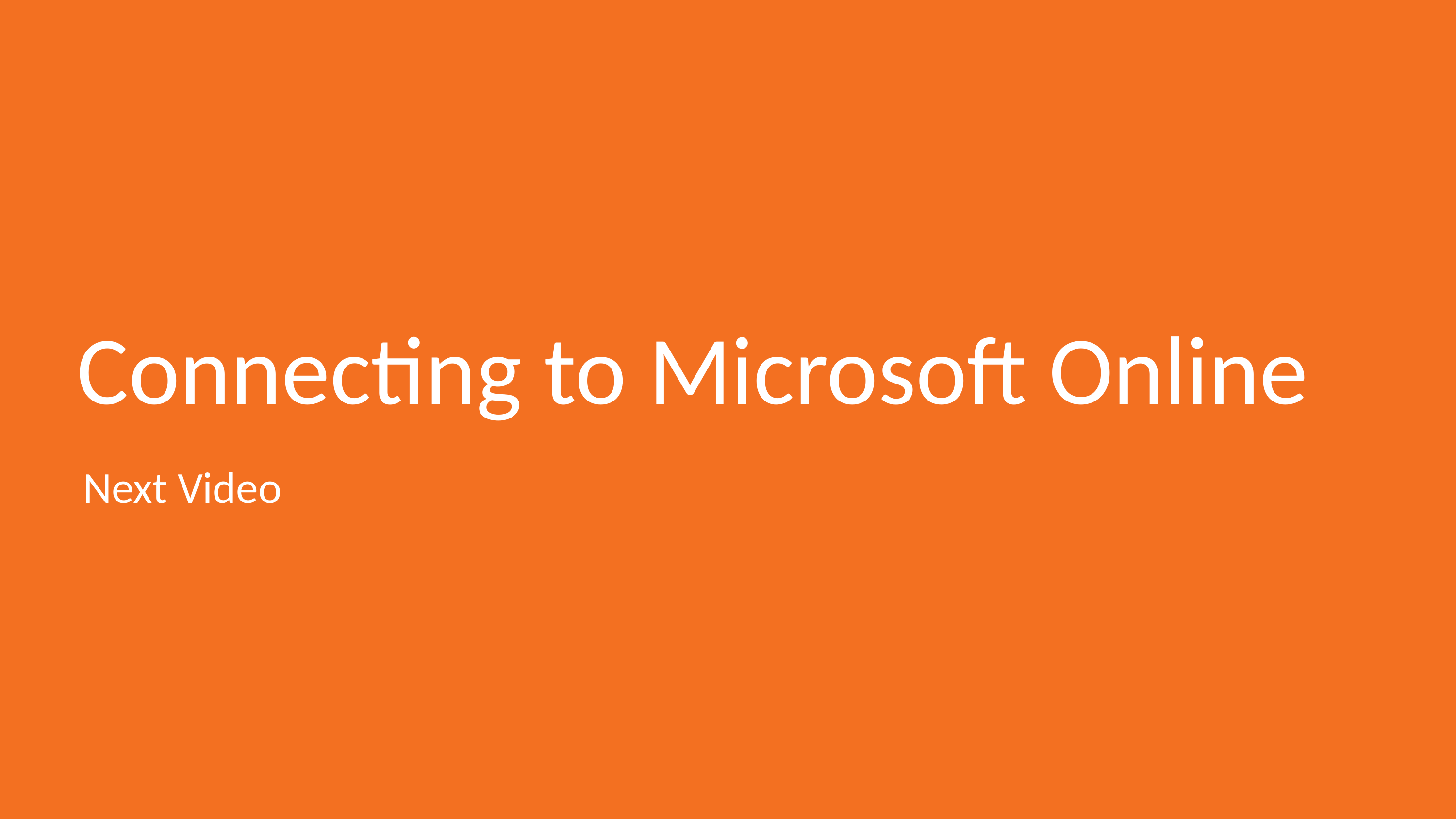

# Connecting to Microsoft Online
Next Video